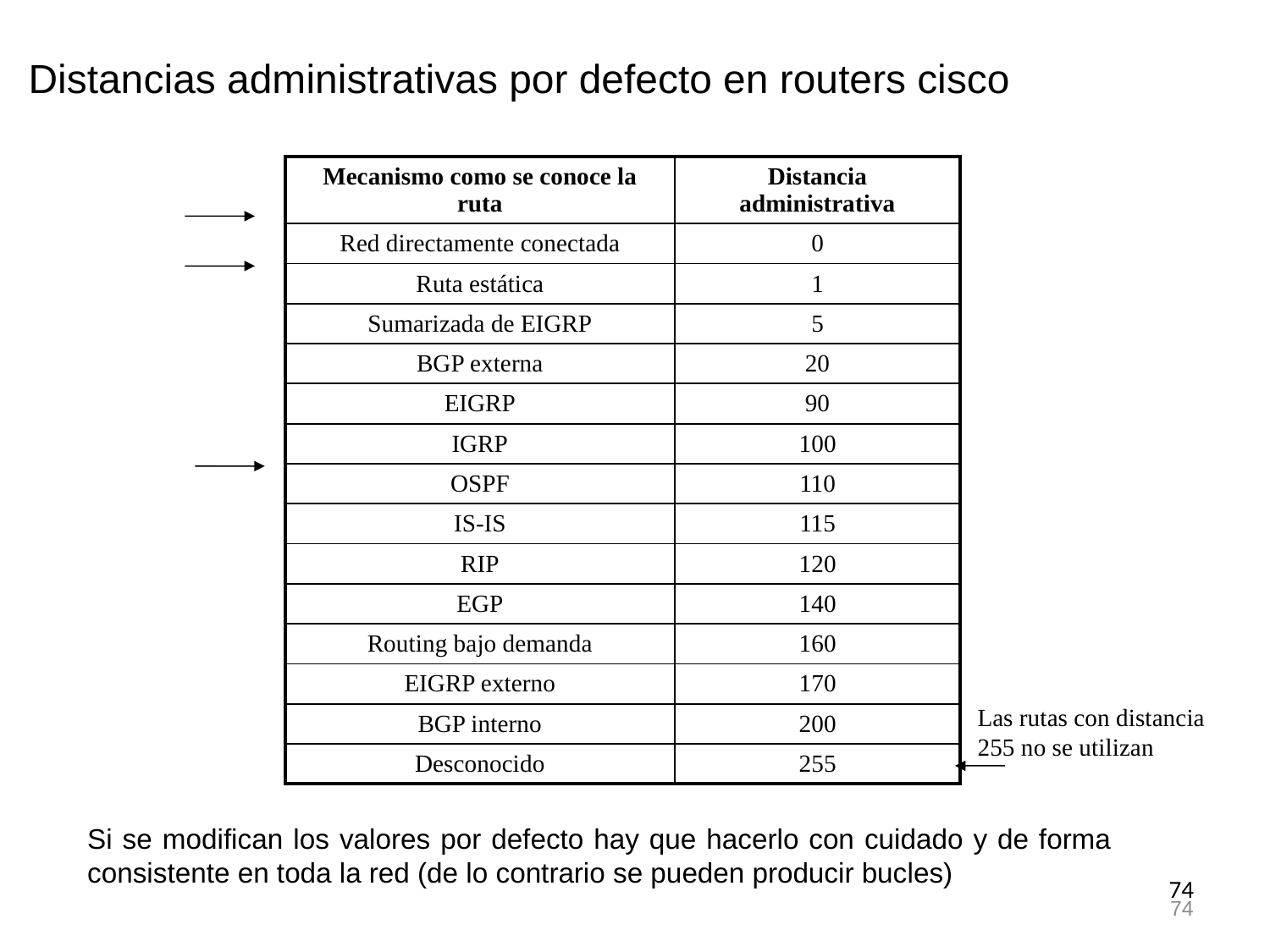

Distancias administrativas por defecto en routers cisco
| Mecanismo como se conoce la ruta | Distancia administrativa |
| --- | --- |
| Red directamente conectada | 0 |
| Ruta estática | 1 |
| Sumarizada de EIGRP | 5 |
| BGP externa | 20 |
| EIGRP | 90 |
| IGRP | 100 |
| OSPF | 110 |
| IS-IS | 115 |
| RIP | 120 |
| EGP | 140 |
| Routing bajo demanda | 160 |
| EIGRP externo | 170 |
| BGP interno | 200 |
| Desconocido | 255 |

Las rutas con distancia 255 no se utilizan

Si se modifican los valores por defecto hay que hacerlo con cuidado y de forma consistente en toda la red (de lo contrario se pueden producir bucles)
74
74